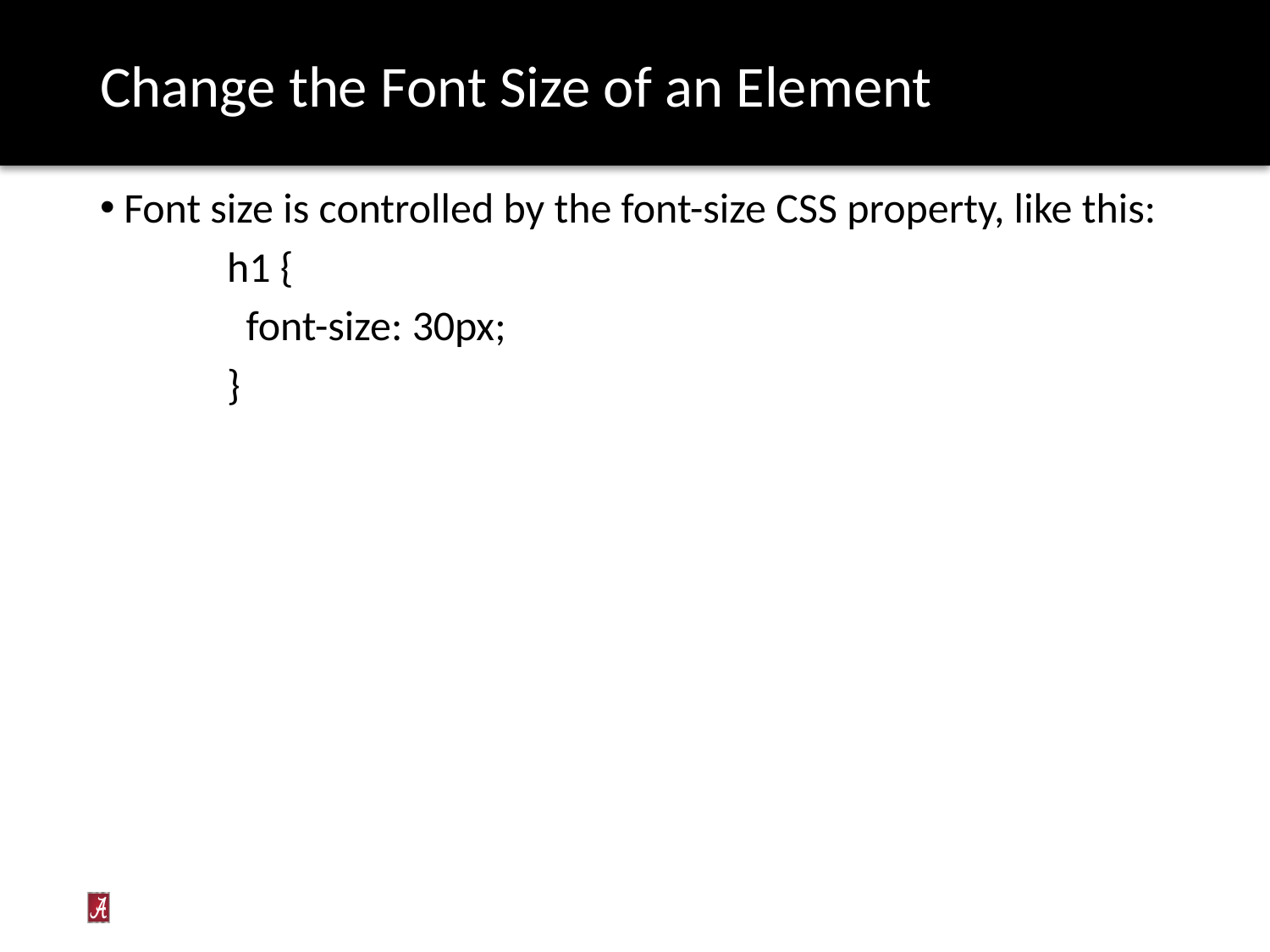

# Change the Font Size of an Element
Font size is controlled by the font-size CSS property, like this:
	h1 {
	  font-size: 30px;
	}